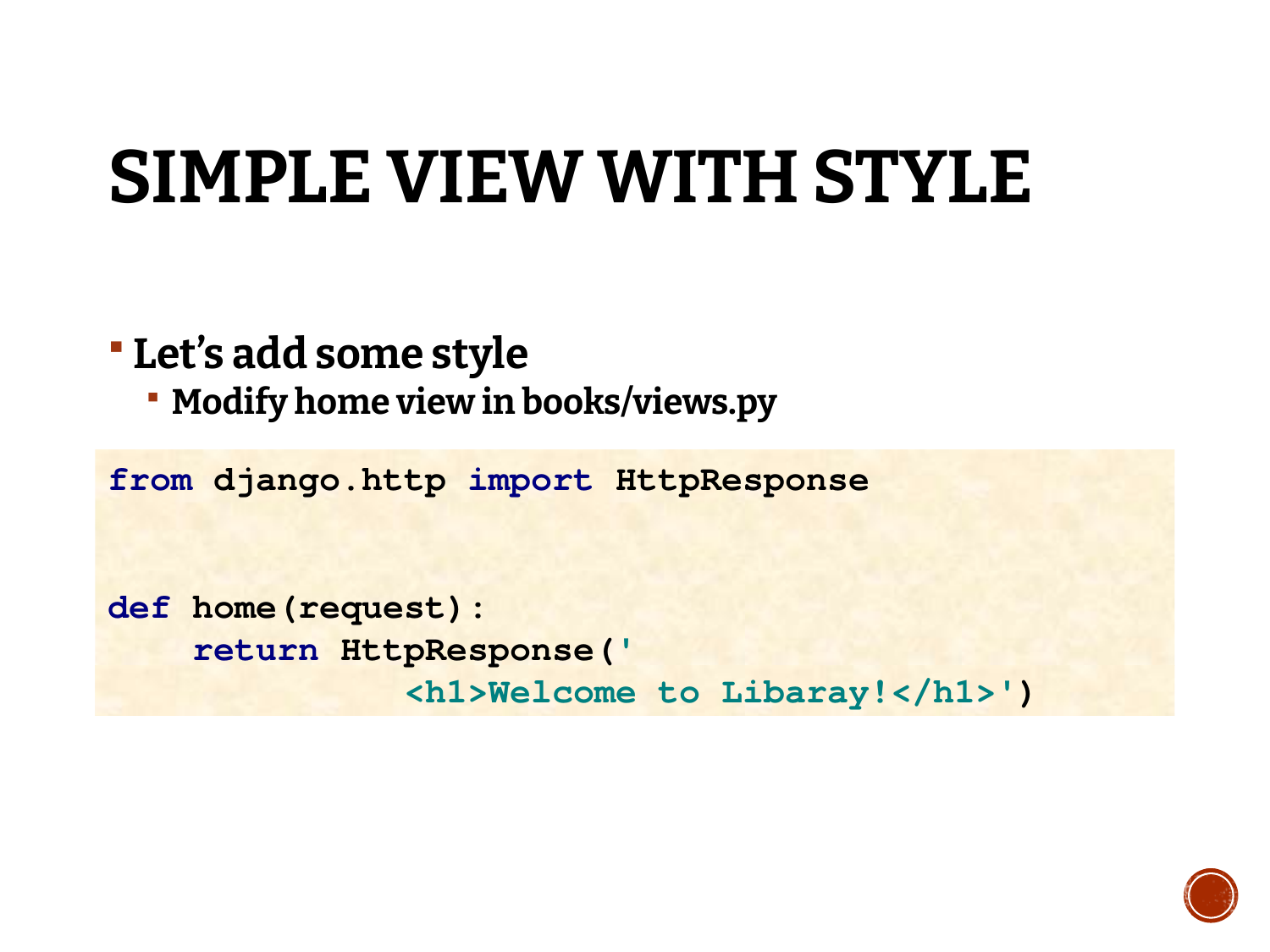

# Simple view with style
Let’s add some style
Modify home view in books/views.py

from django.http import HttpResponse
def home(request):
    return HttpResponse('
              <h1>Welcome to Libaray!</h1>')